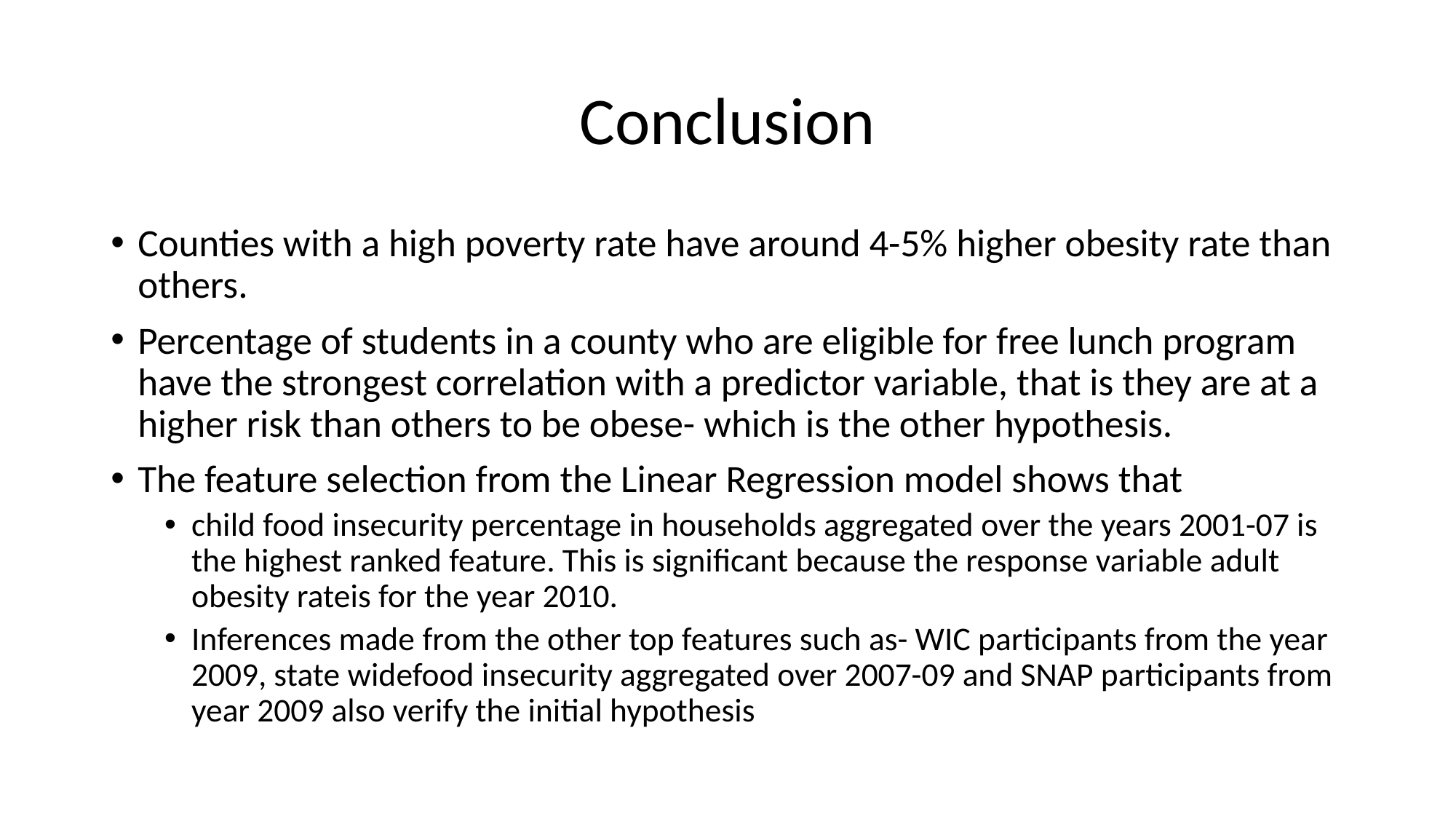

# Conclusion
Counties with a high poverty rate have around 4-5% higher obesity rate than others.
Percentage of students in a county who are eligible for free lunch program have the strongest correlation with a predictor variable, that is they are at a higher risk than others to be obese- which is the other hypothesis.
The feature selection from the Linear Regression model shows that
child food insecurity percentage in households aggregated over the years 2001-07 is the highest ranked feature. This is significant because the response variable adult obesity rateis for the year 2010.
Inferences made from the other top features such as- WIC participants from the year 2009, state widefood insecurity aggregated over 2007-09 and SNAP participants from year 2009 also verify the initial hypothesis